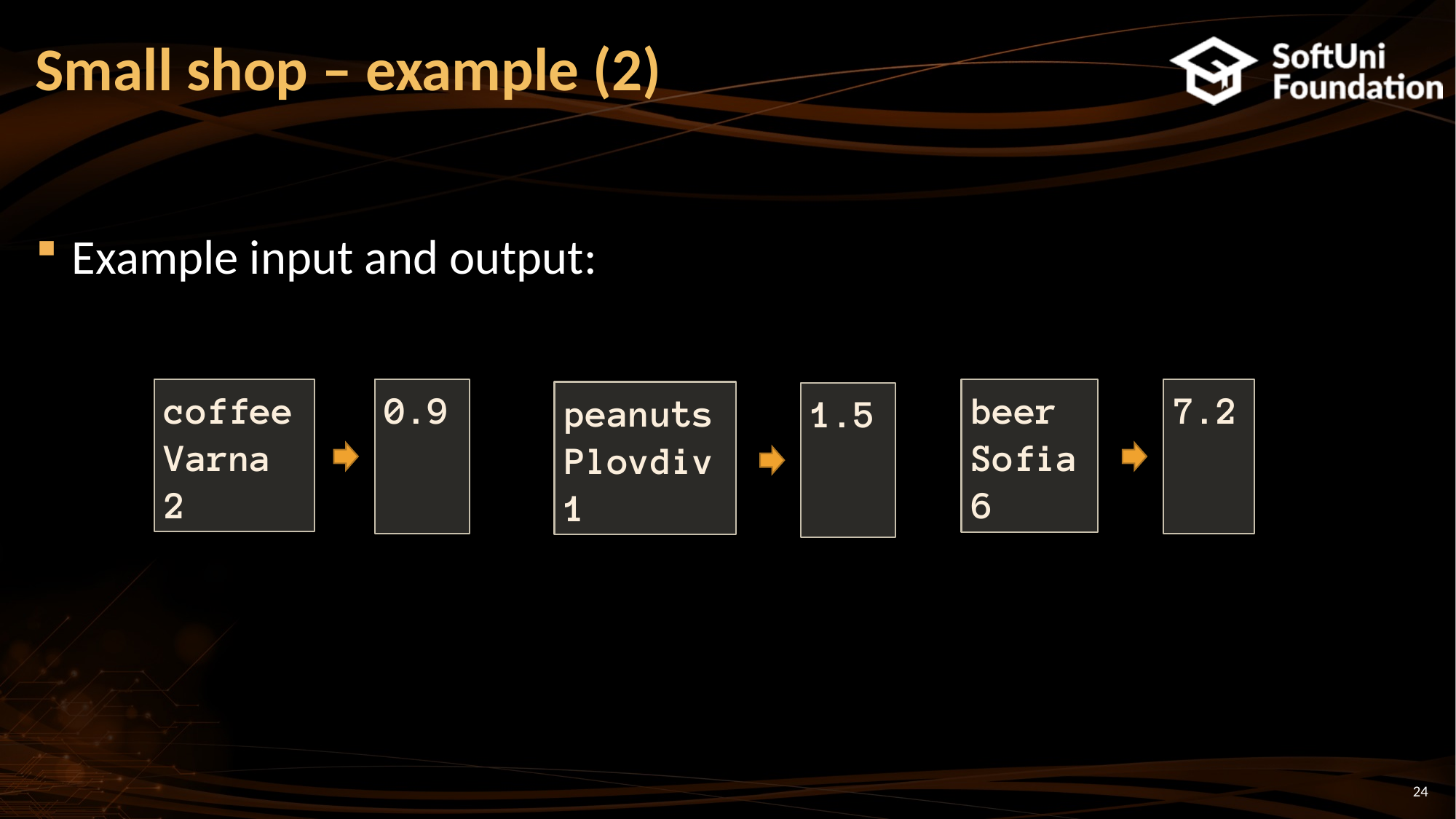

# Small shop – example (2)

Example input and output:
coffee
Varna
2
7.2
0.9
beer
Sofia
6
peanuts
Plovdiv
1
1.5

24